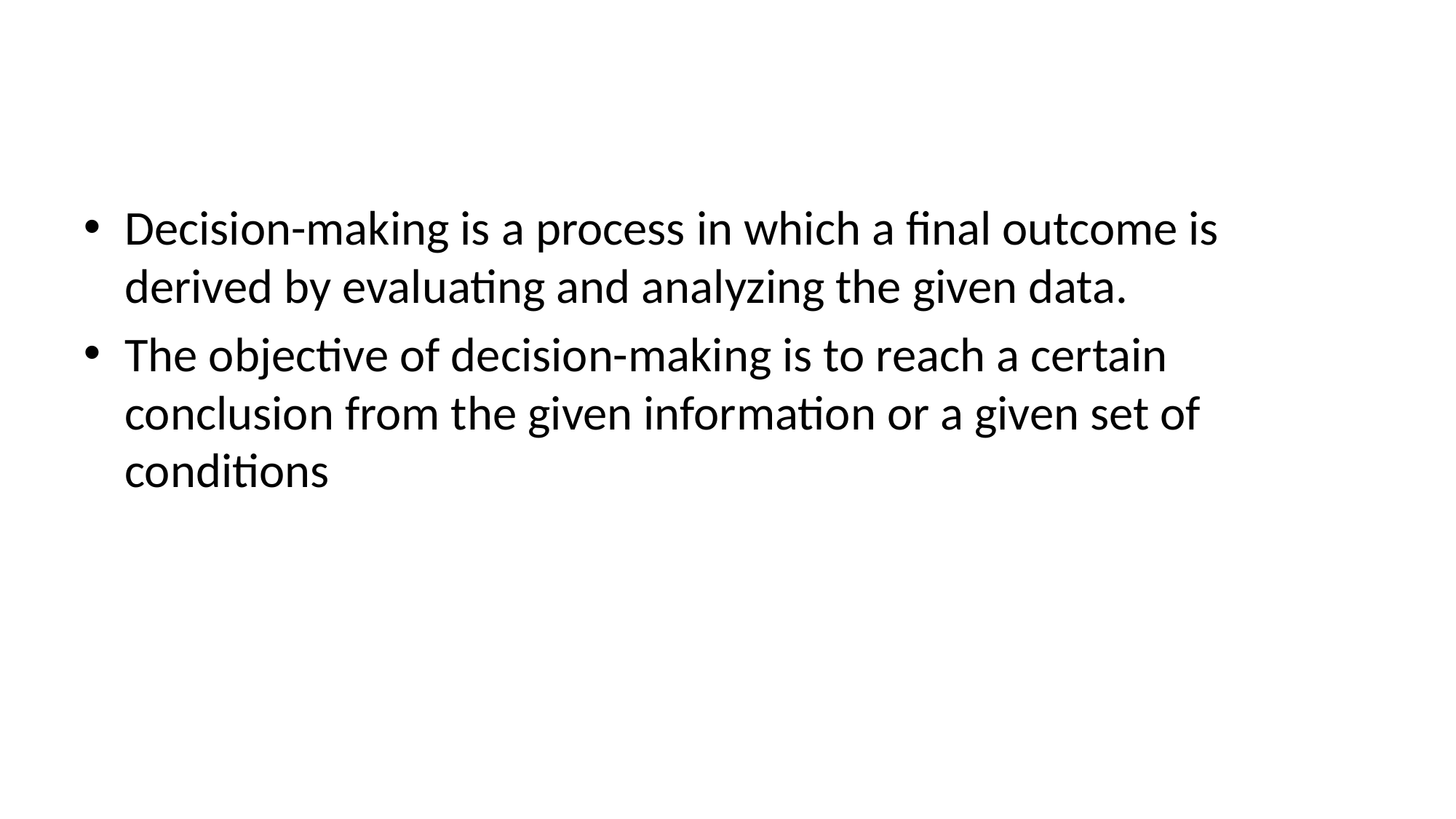

Decision-making is a process in which a final outcome is derived by evaluating and analyzing the given data.
The objective of decision-making is to reach a certain conclusion from the given information or a given set of conditions